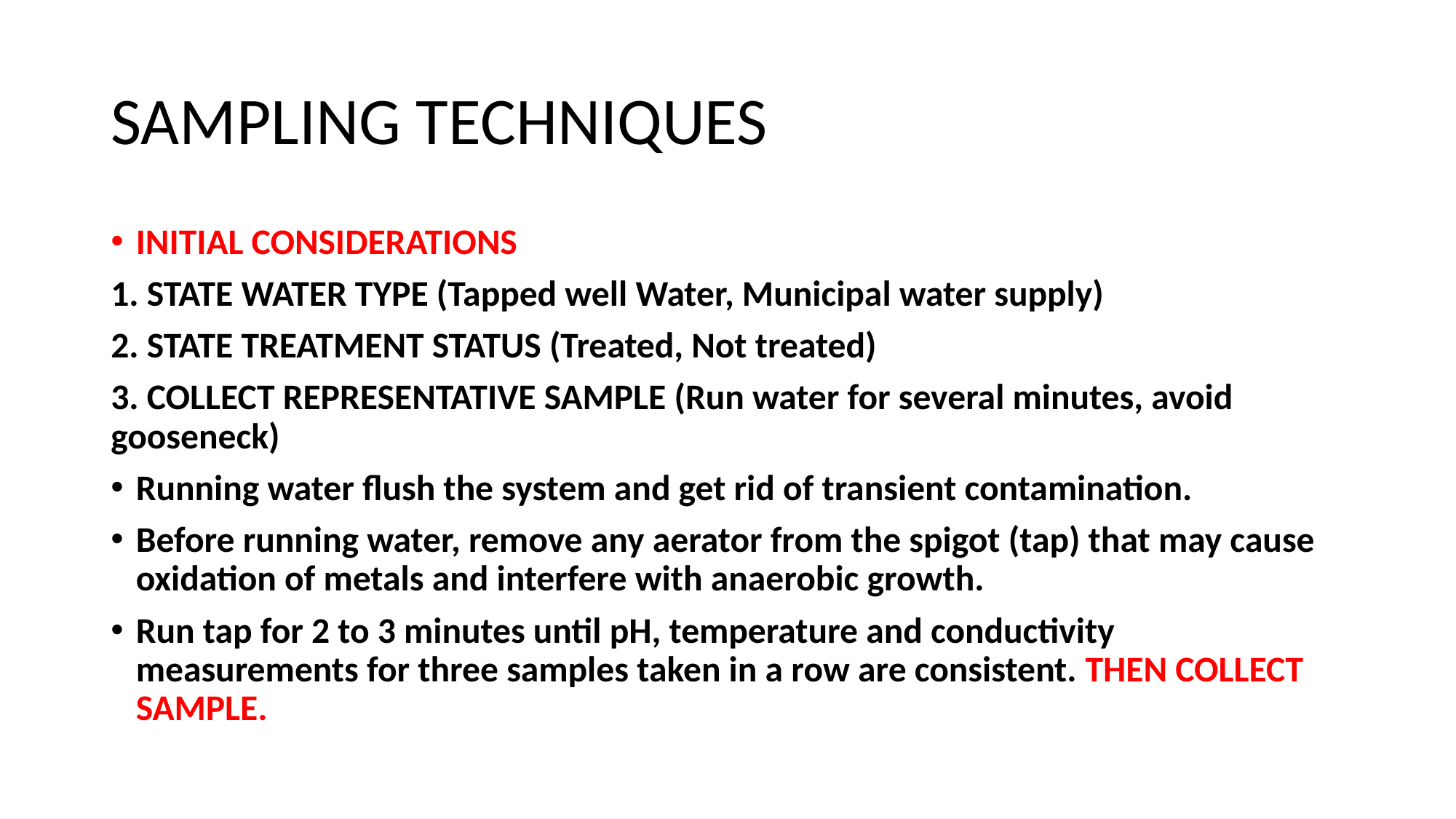

# SAMPLING TECHNIQUES
INITIAL CONSIDERATIONS
1. STATE WATER TYPE (Tapped well Water, Municipal water supply)
2. STATE TREATMENT STATUS (Treated, Not treated)
3. COLLECT REPRESENTATIVE SAMPLE (Run water for several minutes, avoid gooseneck)
Running water flush the system and get rid of transient contamination.
Before running water, remove any aerator from the spigot (tap) that may cause oxidation of metals and interfere with anaerobic growth.
Run tap for 2 to 3 minutes until pH, temperature and conductivity measurements for three samples taken in a row are consistent. THEN COLLECT SAMPLE.